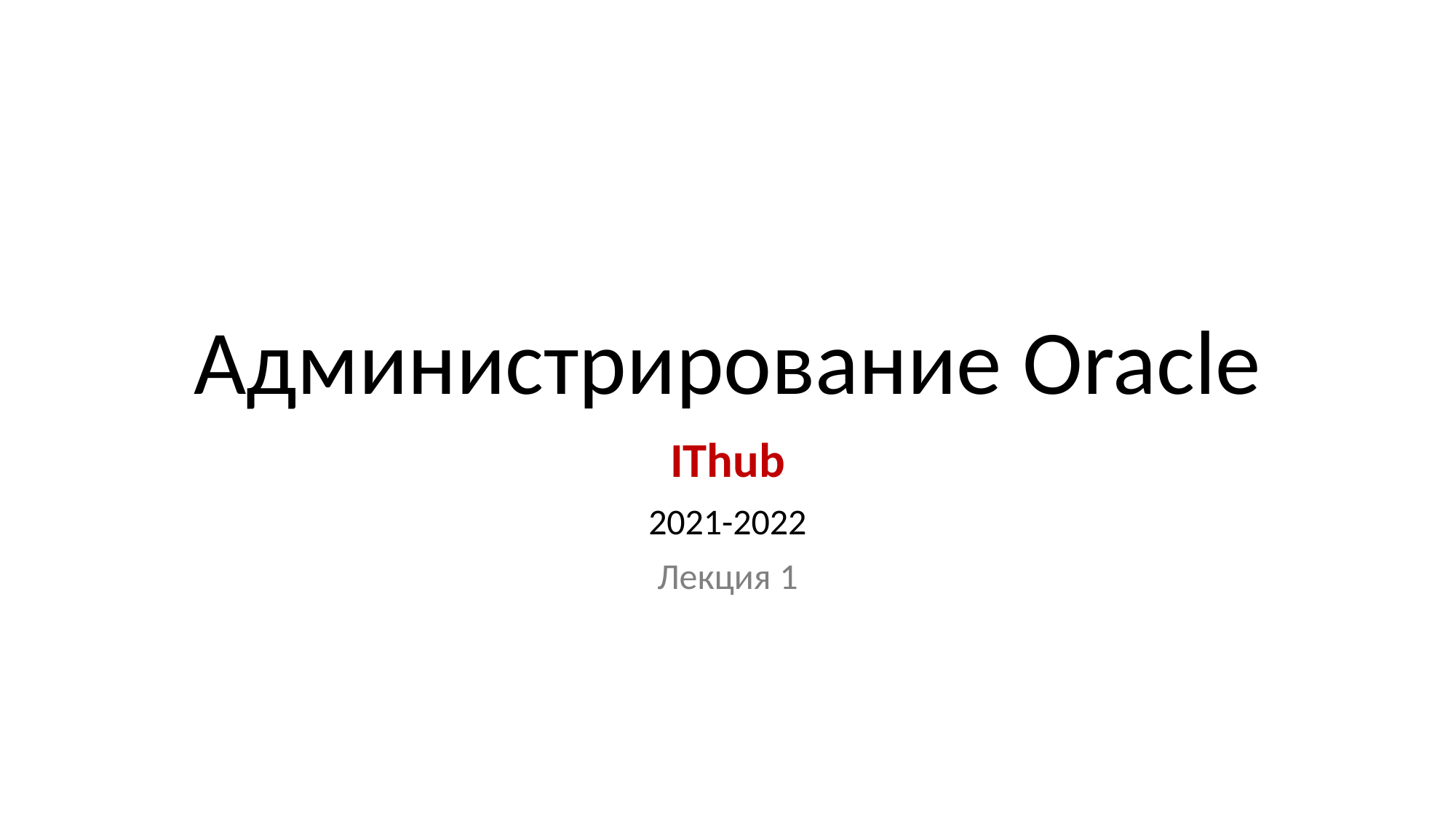

# Администрирование Oracle
IThub
2021-2022
Лекция 1